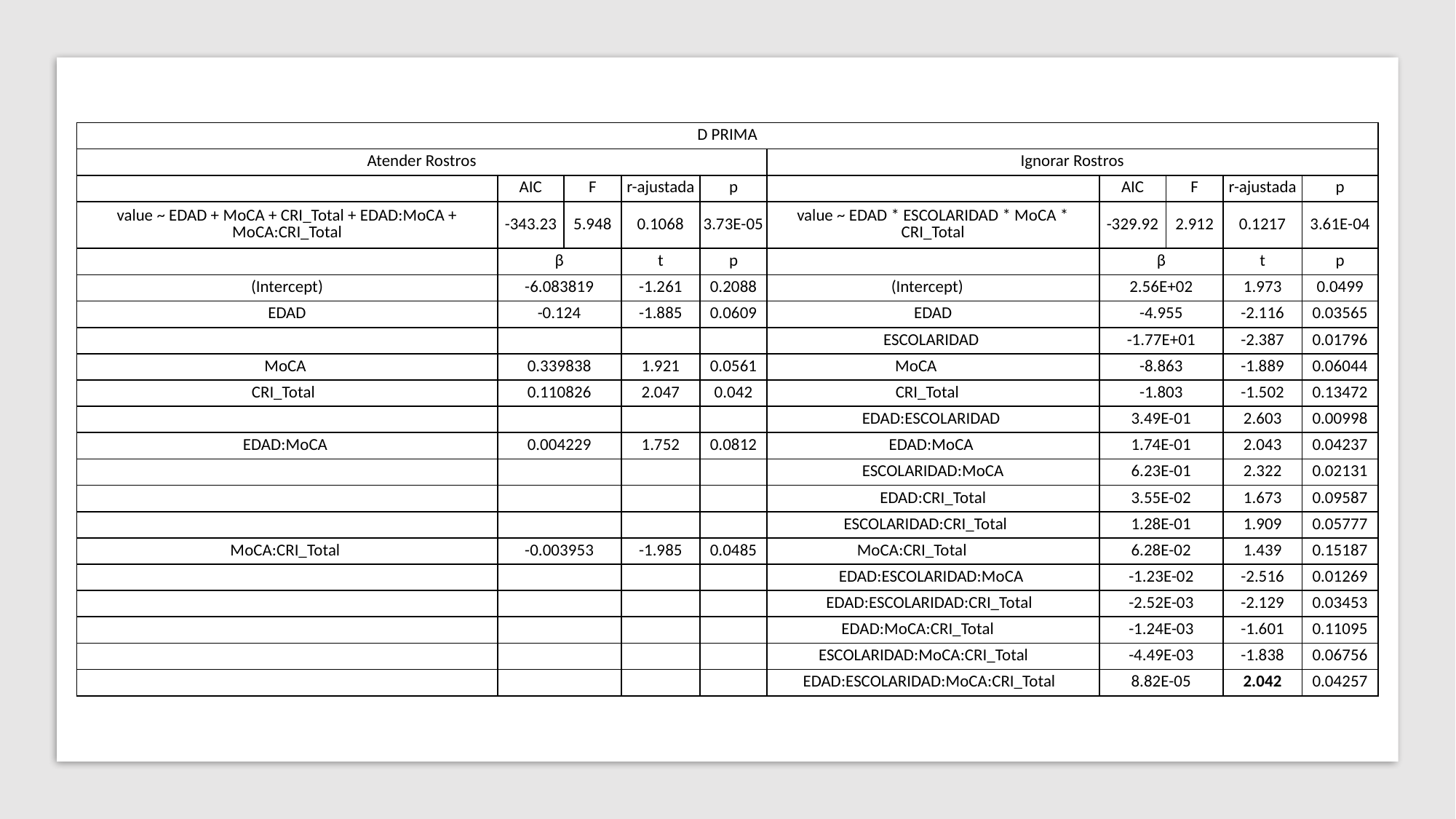

| D PRIMA |  |  |  |  |  |  |  |  |  |
| --- | --- | --- | --- | --- | --- | --- | --- | --- | --- |
| Atender Rostros |  |  |  |  | Ignorar Rostros |  |  |  |  |
|  | AIC | F | r-ajustada | p |  | AIC | F | r-ajustada | p |
| value ~ EDAD + MoCA + CRI\_Total + EDAD:MoCA + MoCA:CRI\_Total | -343.23 | 5.948 | 0.1068 | 3.73E-05 | value ~ EDAD \* ESCOLARIDAD \* MoCA \* CRI\_Total | -329.92 | 2.912 | 0.1217 | 3.61E-04 |
|  | β |  | t | p |  | β |  | t | p |
| (Intercept) | -6.083819 |  | -1.261 | 0.2088 | (Intercept) | 2.56E+02 |  | 1.973 | 0.0499 |
| EDAD | -0.124 |  | -1.885 | 0.0609 | EDAD | -4.955 |  | -2.116 | 0.03565 |
|  |  |  |  |  | ESCOLARIDAD | -1.77E+01 |  | -2.387 | 0.01796 |
| MoCA | 0.339838 |  | 1.921 | 0.0561 | MoCA | -8.863 |  | -1.889 | 0.06044 |
| CRI\_Total | 0.110826 |  | 2.047 | 0.042 | CRI\_Total | -1.803 |  | -1.502 | 0.13472 |
|  |  |  |  |  | EDAD:ESCOLARIDAD | 3.49E-01 |  | 2.603 | 0.00998 |
| EDAD:MoCA | 0.004229 |  | 1.752 | 0.0812 | EDAD:MoCA | 1.74E-01 |  | 2.043 | 0.04237 |
|  |  |  |  |  | ESCOLARIDAD:MoCA | 6.23E-01 |  | 2.322 | 0.02131 |
|  |  |  |  |  | EDAD:CRI\_Total | 3.55E-02 |  | 1.673 | 0.09587 |
|  |  |  |  |  | ESCOLARIDAD:CRI\_Total | 1.28E-01 |  | 1.909 | 0.05777 |
| MoCA:CRI\_Total | -0.003953 |  | -1.985 | 0.0485 | MoCA:CRI\_Total | 6.28E-02 |  | 1.439 | 0.15187 |
|  |  |  |  |  | EDAD:ESCOLARIDAD:MoCA | -1.23E-02 |  | -2.516 | 0.01269 |
|  |  |  |  |  | EDAD:ESCOLARIDAD:CRI\_Total | -2.52E-03 |  | -2.129 | 0.03453 |
|  |  |  |  |  | EDAD:MoCA:CRI\_Total | -1.24E-03 |  | -1.601 | 0.11095 |
|  |  |  |  |  | ESCOLARIDAD:MoCA:CRI\_Total | -4.49E-03 |  | -1.838 | 0.06756 |
|  |  |  |  |  | EDAD:ESCOLARIDAD:MoCA:CRI\_Total | 8.82E-05 |  | 2.042 | 0.04257 |